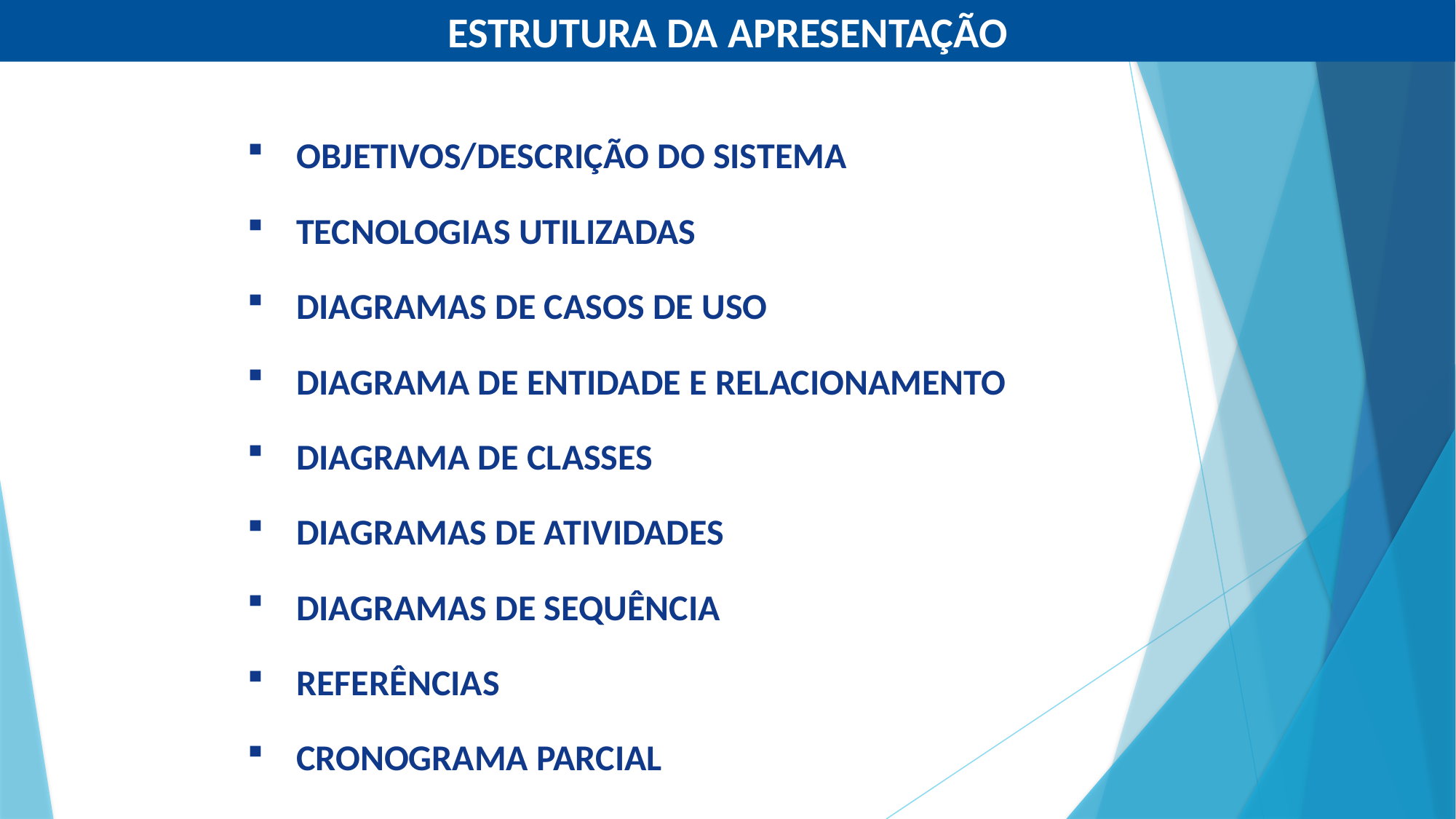

ESTRUTURA DA APRESENTAÇÃO
 OBJETIVOS/DESCRIÇÃO DO SISTEMA
 TECNOLOGIAS UTILIZADAS
 DIAGRAMAS DE CASOS DE USO
 DIAGRAMA DE ENTIDADE E RELACIONAMENTO
 DIAGRAMA DE CLASSES
 DIAGRAMAS DE ATIVIDADES
 DIAGRAMAS DE SEQUÊNCIA
 REFERÊNCIAS
 CRONOGRAMA PARCIAL